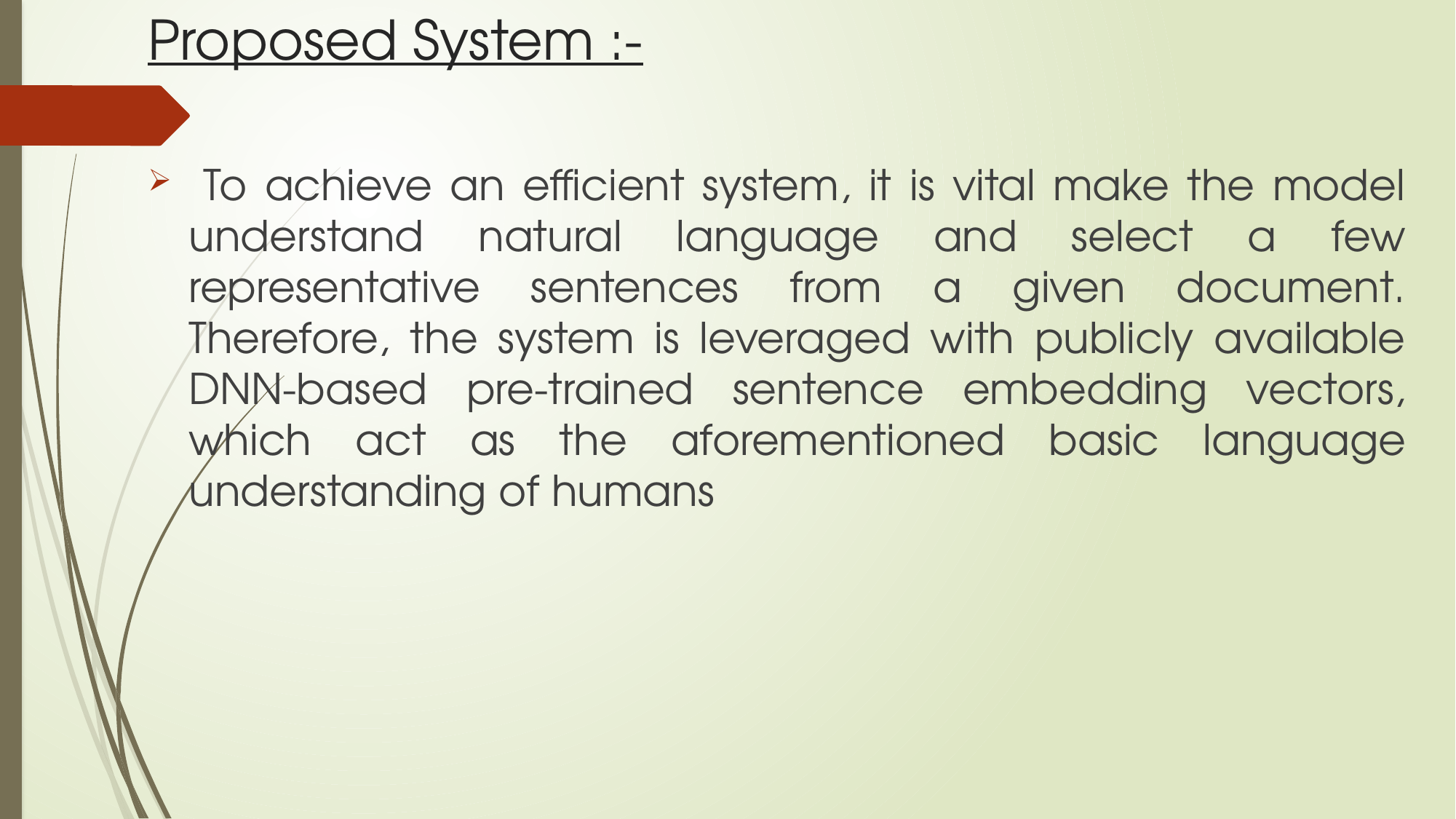

# Proposed System :-
 To achieve an efficient system, it is vital make the model understand natural language and select a few representative sentences from a given document. Therefore, the system is leveraged with publicly available DNN-based pre-trained sentence embedding vectors, which act as the aforementioned basic language understanding of humans